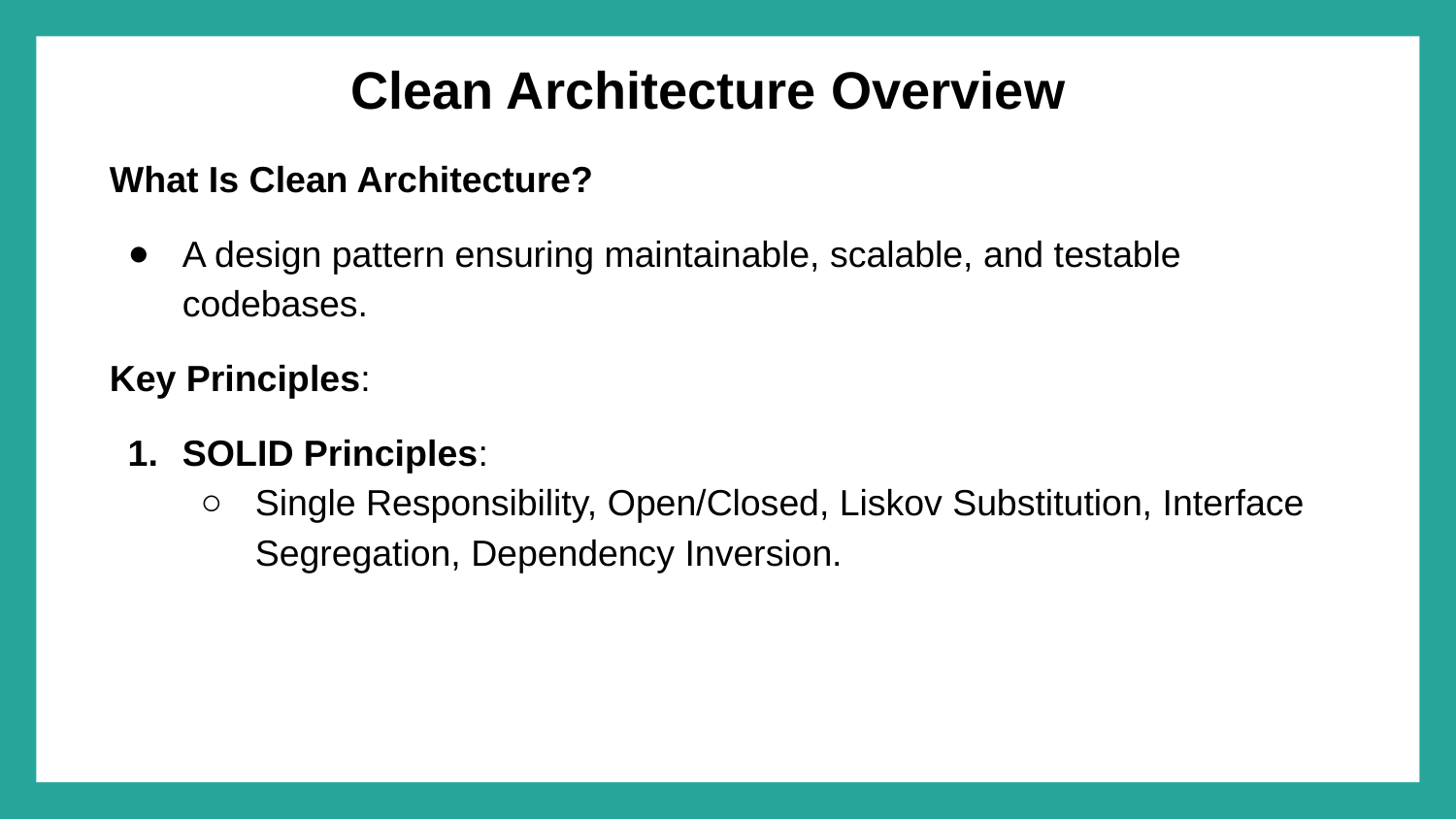

# Clean Architecture Overview
What Is Clean Architecture?
A design pattern ensuring maintainable, scalable, and testable codebases.
Key Principles:
SOLID Principles:
Single Responsibility, Open/Closed, Liskov Substitution, Interface Segregation, Dependency Inversion.